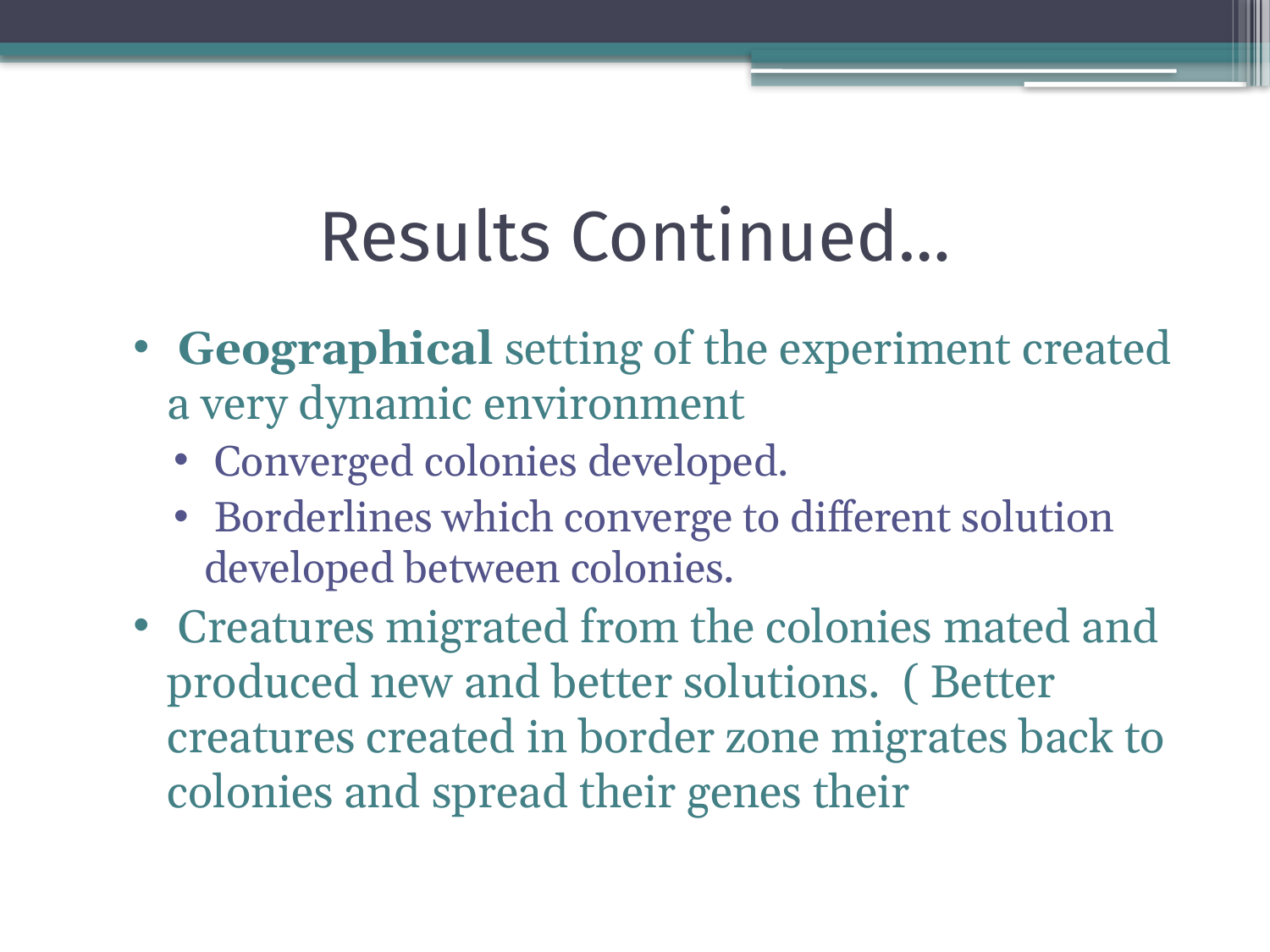

# Results Continued…
 Geographical setting of the experiment created a very dynamic environment
 Converged colonies developed.
 Borderlines which converge to different solution developed between colonies.
 Creatures migrated from the colonies mated and produced new and better solutions.  ( Better creatures created in border zone migrates back to colonies and spread their genes their